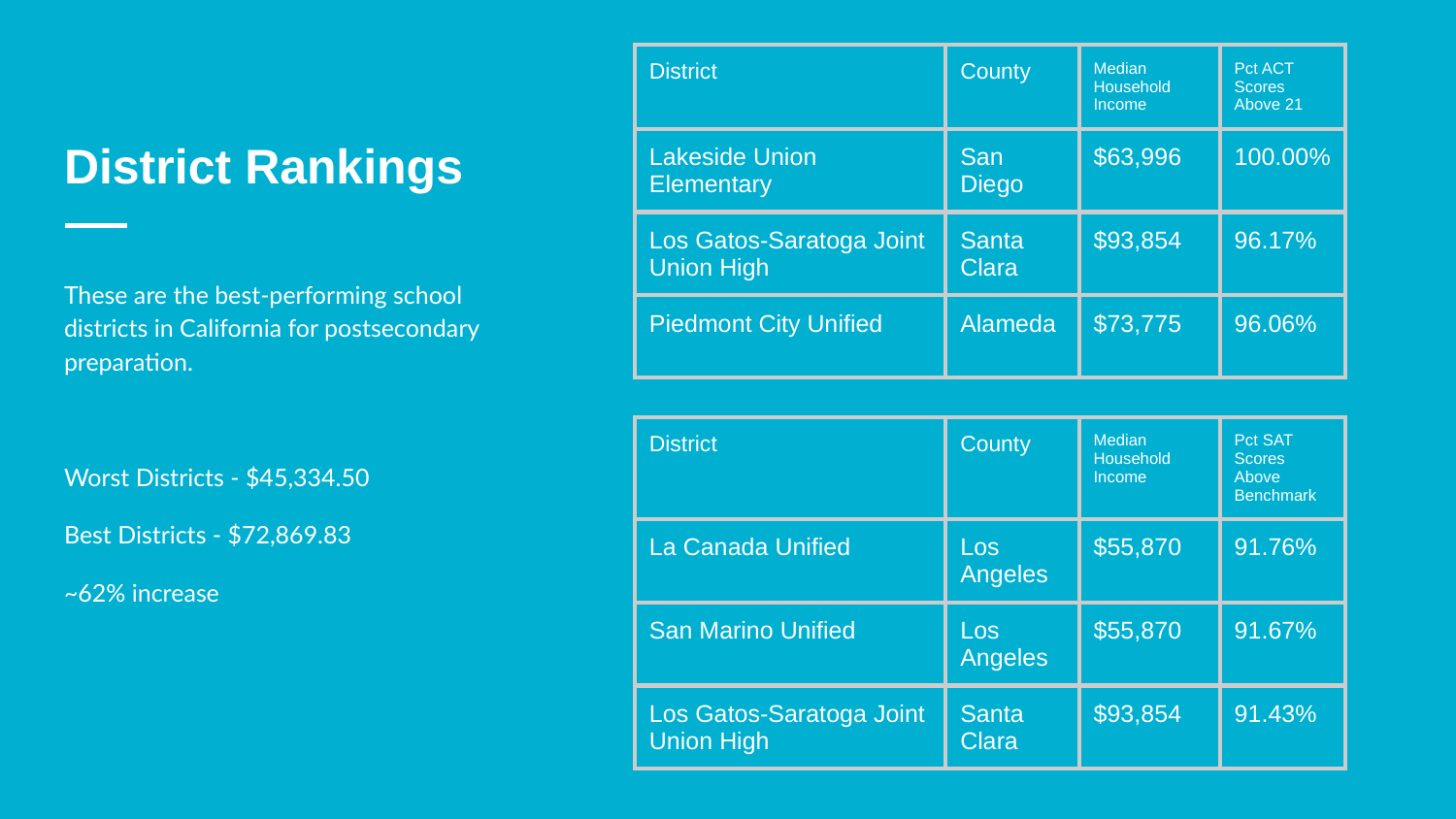

| District | County | Median Household Income | Pct ACT Scores Above 21 |
| --- | --- | --- | --- |
| Lakeside Union Elementary | San Diego | $63,996 | 100.00% |
| Los Gatos-Saratoga Joint Union High | Santa Clara | $93,854 | 96.17% |
| Piedmont City Unified | Alameda | $73,775 | 96.06% |
# District Rankings
These are the best-performing school districts in California for postsecondary preparation.

Worst Districts - $45,334.50
Best Districts - $72,869.83
~62% increase
| District | County | Median Household Income | Pct SAT Scores Above Benchmark |
| --- | --- | --- | --- |
| La Canada Unified | Los Angeles | $55,870 | 91.76% |
| San Marino Unified | Los Angeles | $55,870 | 91.67% |
| Los Gatos-Saratoga Joint Union High | Santa Clara | $93,854 | 91.43% |